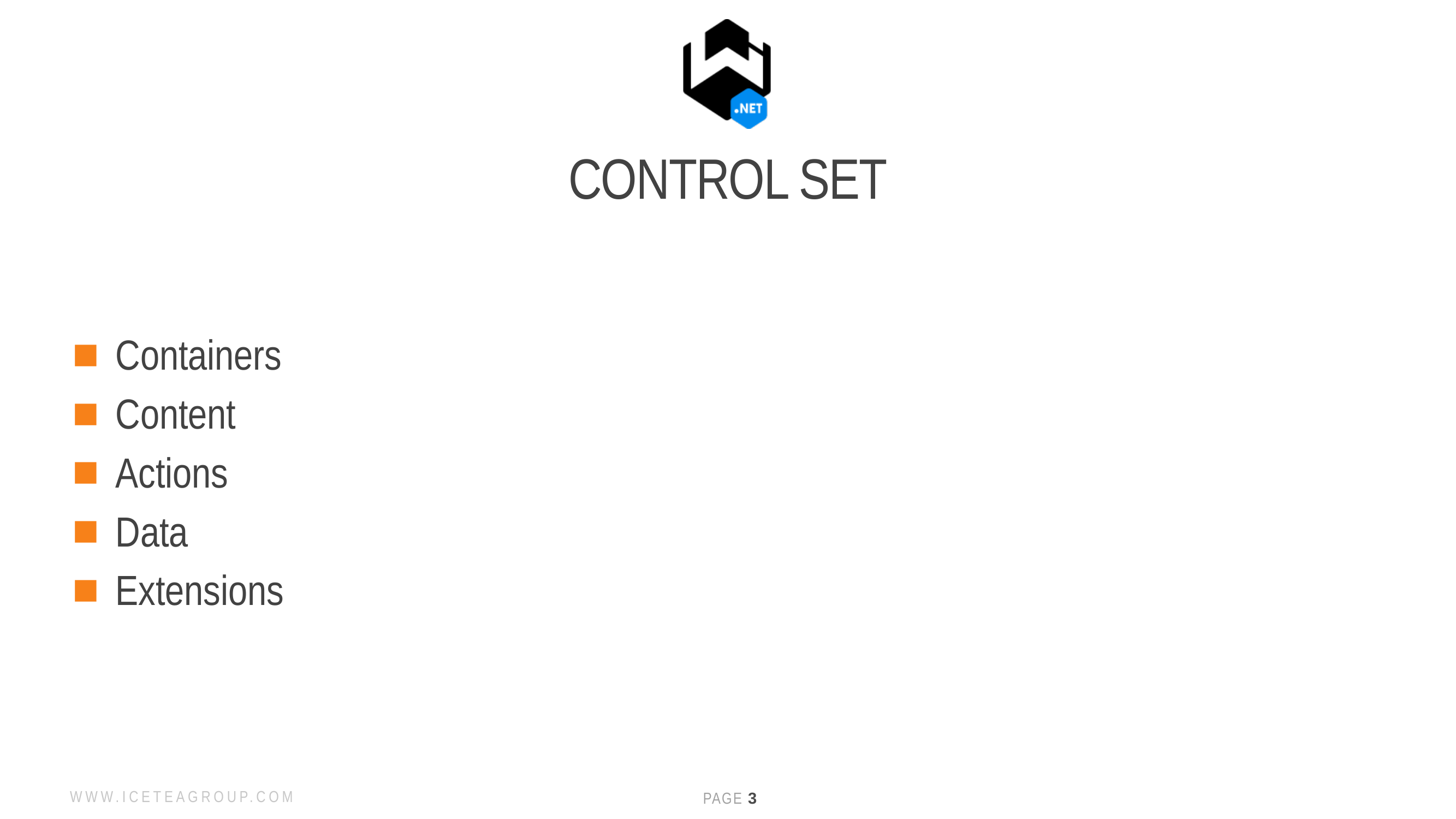

# control Set
Containers
Content
Actions
Data
Extensions